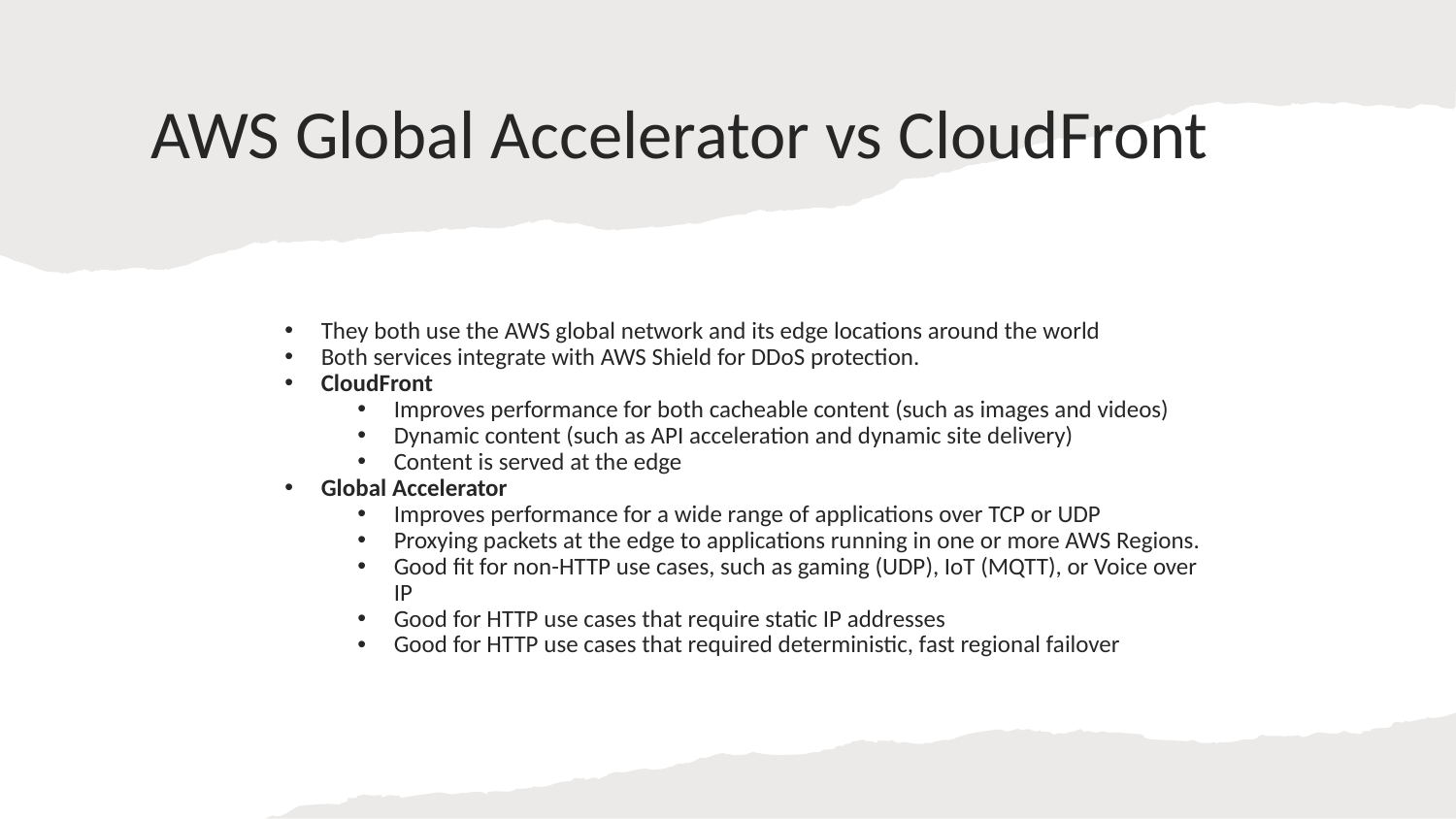

# AWS Global Accelerator vs CloudFront
They both use the AWS global network and its edge locations around the world
Both services integrate with AWS Shield for DDoS protection.
CloudFront
Improves performance for both cacheable content (such as images and videos)
Dynamic content (such as API acceleration and dynamic site delivery)
Content is served at the edge
Global Accelerator
Improves performance for a wide range of applications over TCP or UDP
Proxying packets at the edge to applications running in one or more AWS Regions.
Good fit for non-HTTP use cases, such as gaming (UDP), IoT (MQTT), or Voice over IP
Good for HTTP use cases that require static IP addresses
Good for HTTP use cases that required deterministic, fast regional failover